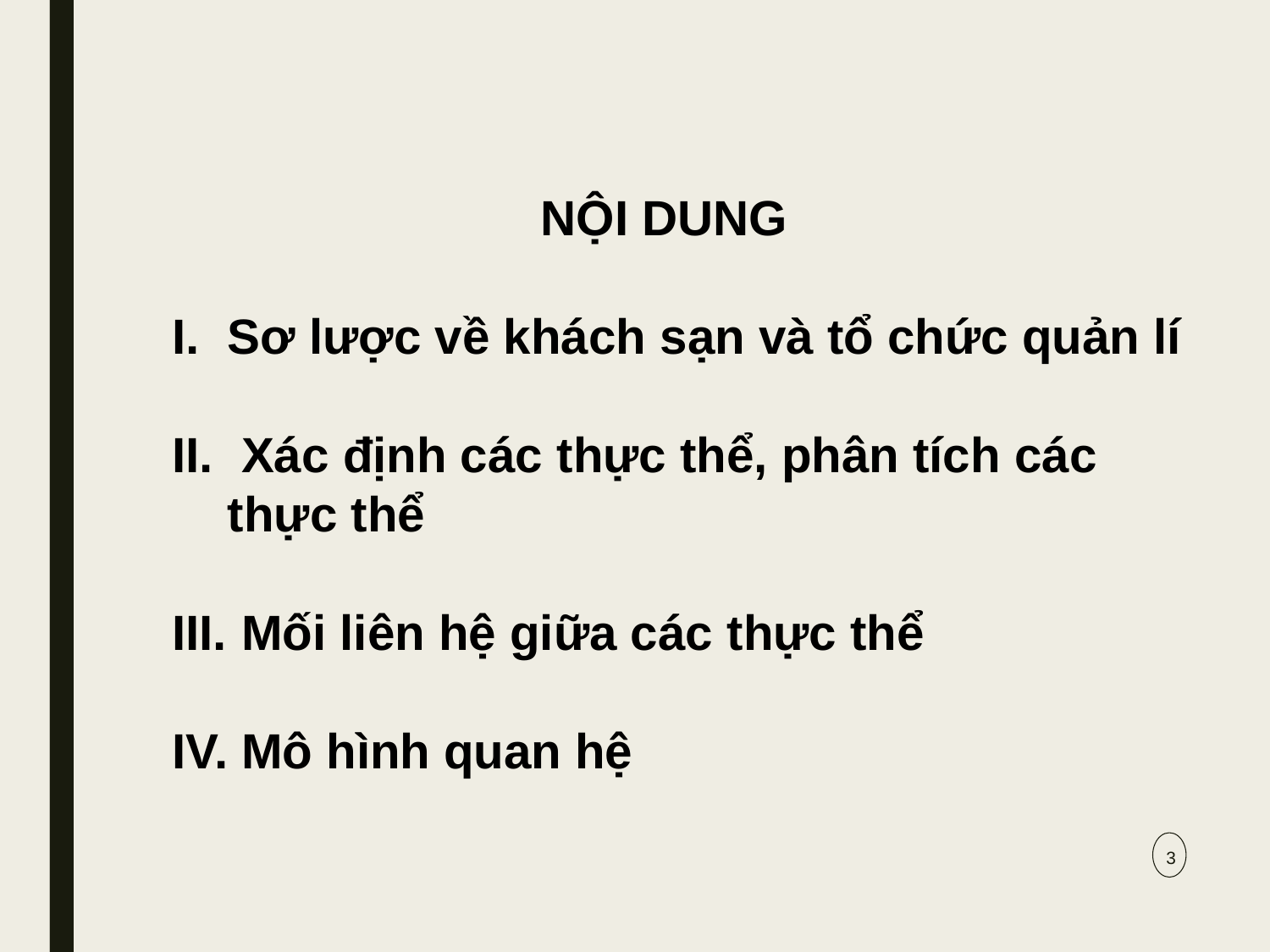

NỘI DUNG

Sơ lược về khách sạn và tổ chức quản lí

 Xác định các thực thể, phân tích các thực thể

 Mối liên hệ giữa các thực thể

 Mô hình quan hệ

3